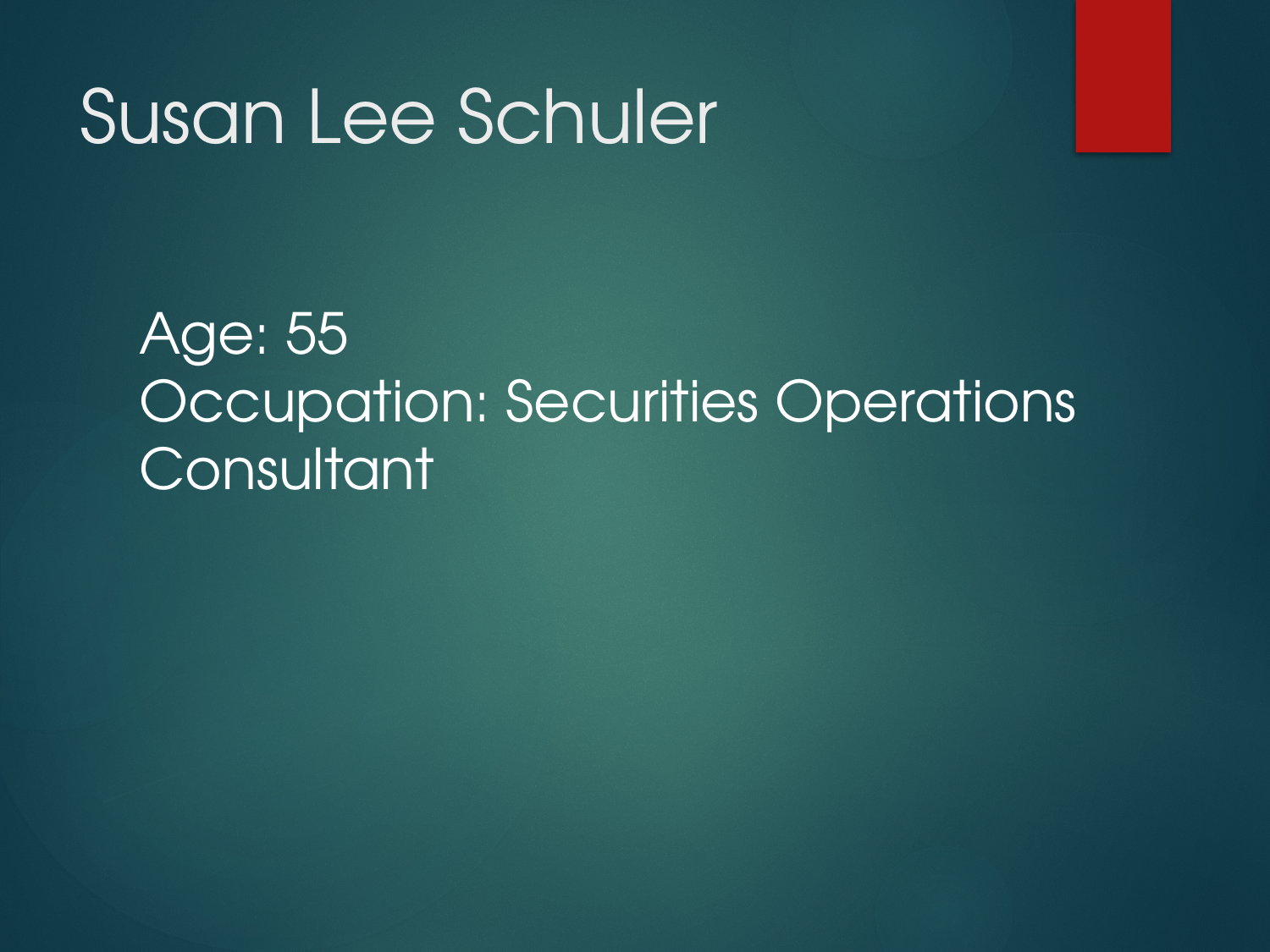

# Susan Lee Schuler

Age: 55
Occupation: Securities Operations Consultant